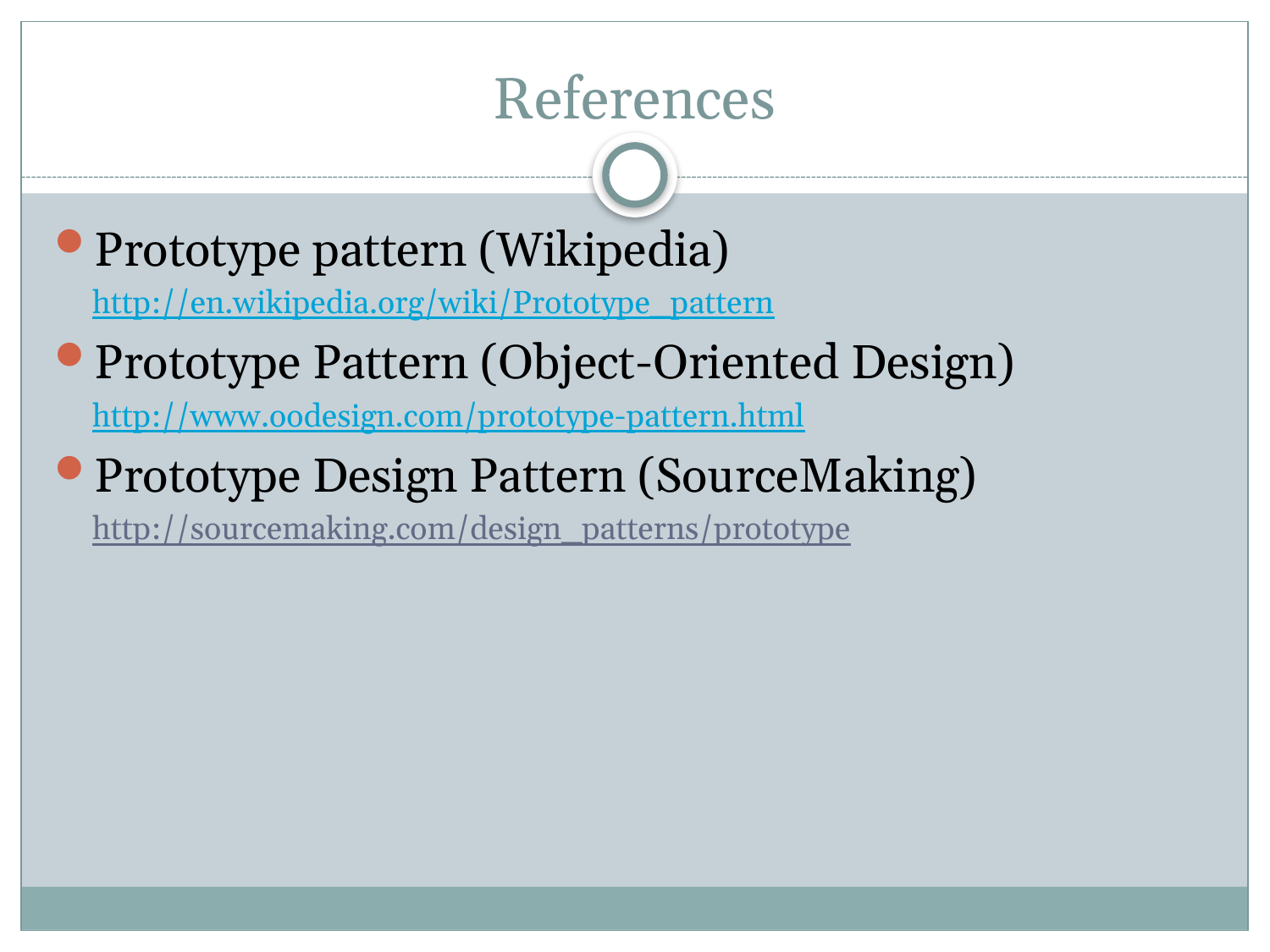

# References
Prototype pattern (Wikipedia)
http://en.wikipedia.org/wiki/Prototype_pattern
Prototype Pattern (Object-Oriented Design)
http://www.oodesign.com/prototype-pattern.html
Prototype Design Pattern (SourceMaking)
http://sourcemaking.com/design_patterns/prototype